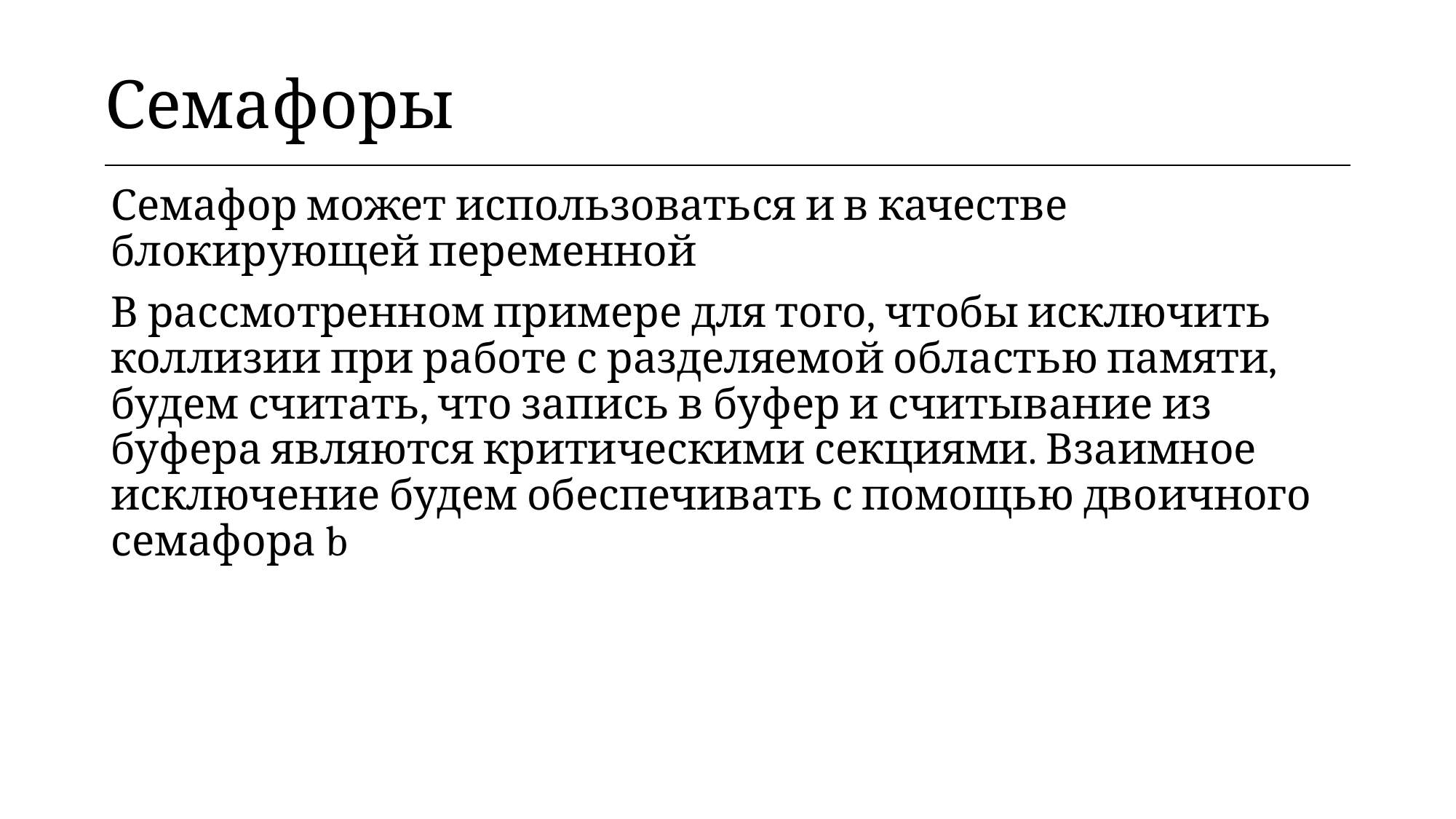

| Семафоры |
| --- |
Семафор может использоваться и в качестве блокирующей переменной
В рассмотренном примере для того, чтобы исключить коллизии при работе с разделяемой областью памяти, будем считать, что запись в буфер и считывание из буфера являются критическими секциями. Взаимное исключение будем обеспечивать с помощью двоичного семафора b